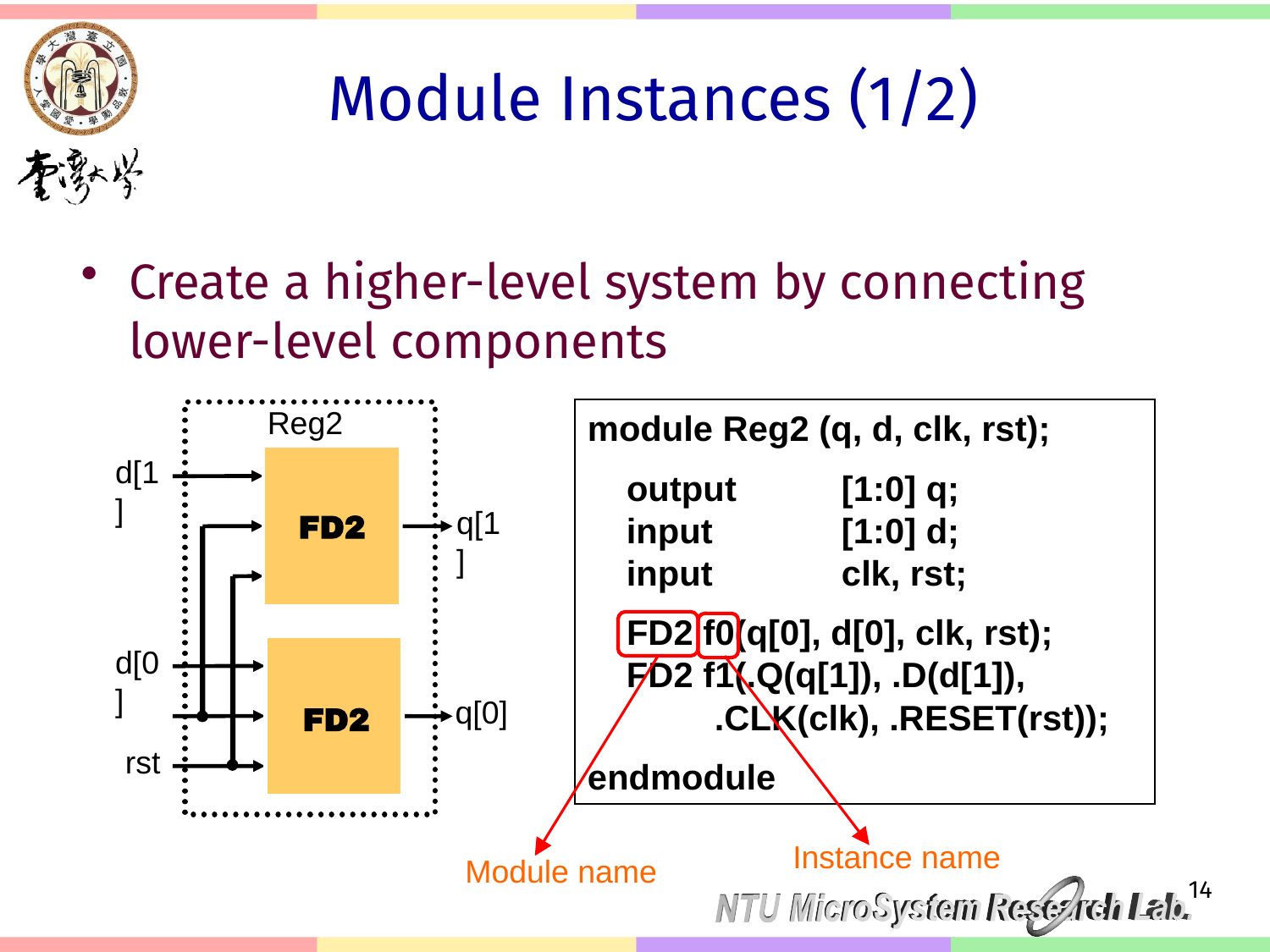

# Module Instances (1/2)
Create a higher-level system by connecting lower-level components
Reg2
module Reg2 (q, d, clk, rst);
    output	[1:0] q;
    input		[1:0] d;
    input 	clk, rst;
    FD2 f0(q[0], d[0], clk, rst);
    FD2 f1(.Q(q[1]), .D(d[1]),
	.CLK(clk), .RESET(rst));
endmodule

d[1]

q[1]
FD2

d[0]

clk
q[0]
FD2

rst

Instance name
Module name
		14